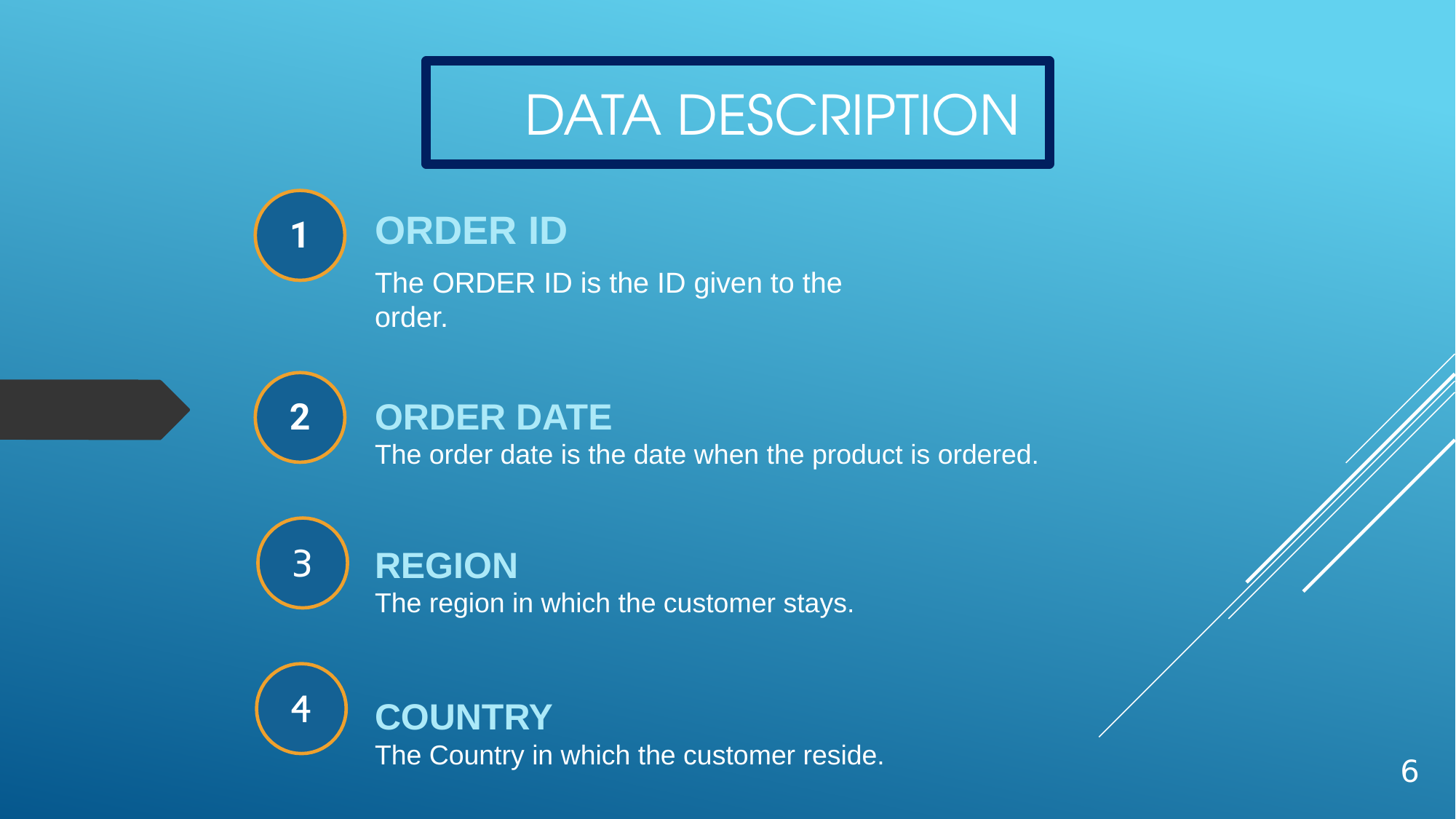

# DATA DESCRIPTION

ORDER ID
The ORDER ID is the ID given to the order.

1

ORDER DATE
The order date is the date when the product is ordered.
2

3
REGION
The region in which the customer stays.

4
COUNTRY
The Country in which the customer reside.
6